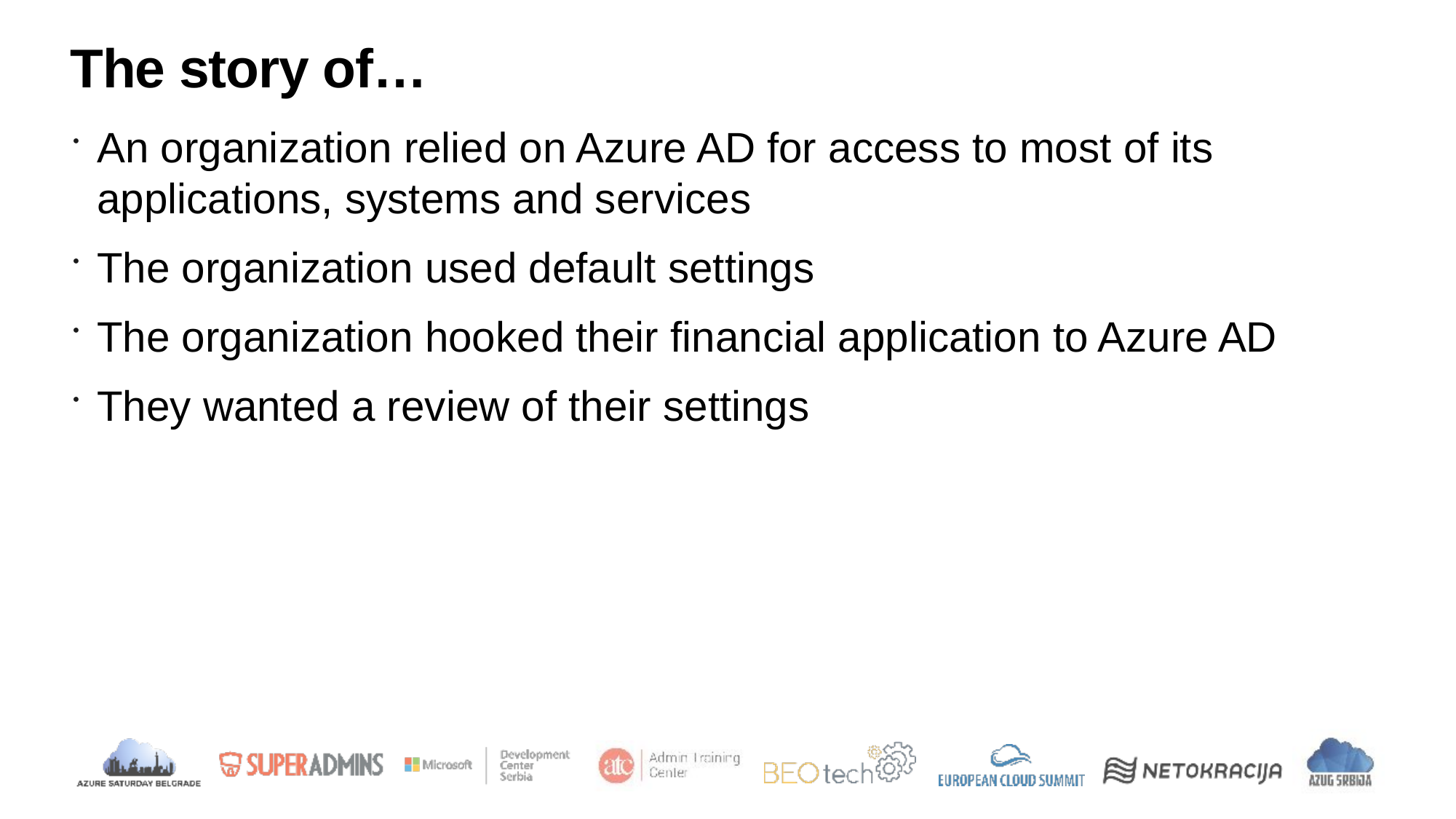

# The story of…
An organization relied on Azure AD for access to most of its applications, systems and services
The organization used default settings
The organization hooked their financial application to Azure AD
They wanted a review of their settings